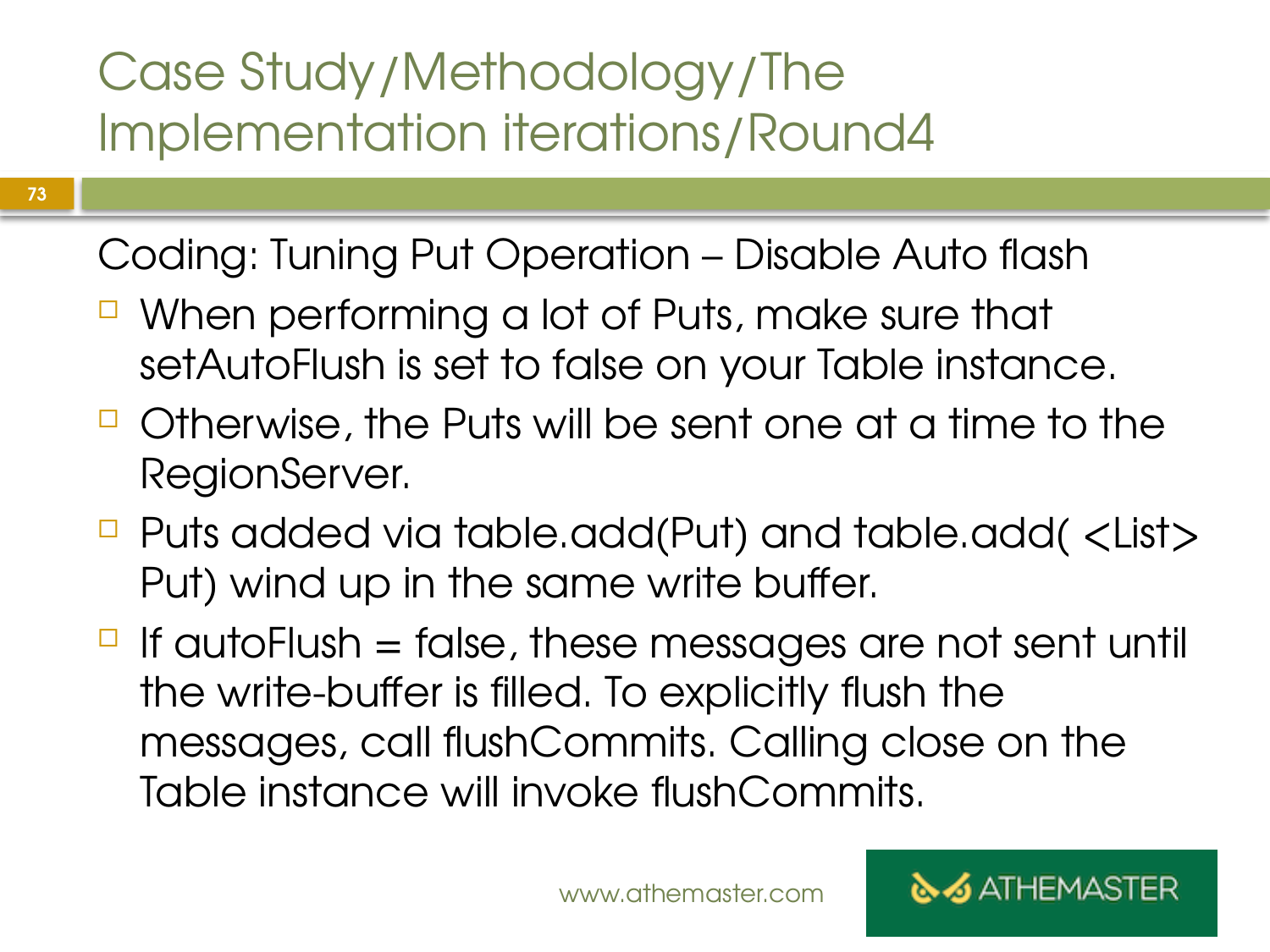

# Case Study/Methodology/The Implementation iterations/Round4
73
Coding: Tuning Put Operation – Disable Auto flash
When performing a lot of Puts, make sure that setAutoFlush is set to false on your Table instance.
Otherwise, the Puts will be sent one at a time to the RegionServer.
Puts added via table.add(Put) and table.add( <List> Put) wind up in the same write buffer.
If autoFlush = false, these messages are not sent until the write-buffer is filled. To explicitly flush the messages, call flushCommits. Calling close on the Table instance will invoke flushCommits.

www.athemaster.com